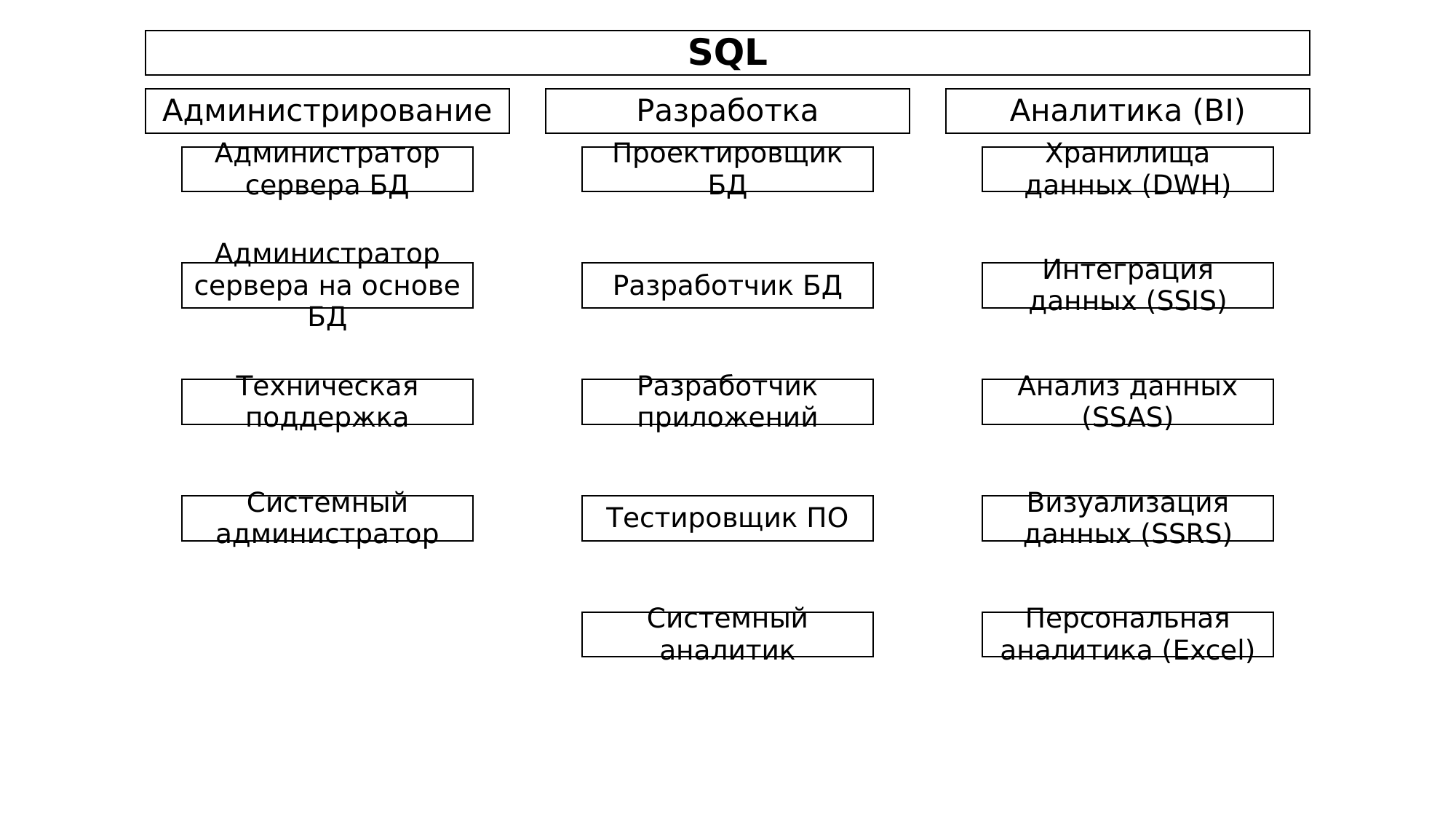

SQL
Администрирование
Разработка
Аналитика (BI)
Администратор сервера БД
Администратор сервера на основе БД
Системный администратор
Проектировщик БД
Разработчик БД
Разработчик приложений
Тестировщик ПО
Системный аналитик
Хранилища данных (DWH)
Интеграция данных (SSIS)
Анализ данных (SSAS)
Визуализация данных (SSRS)
Персональная аналитика (Excel)
Техническая поддержка